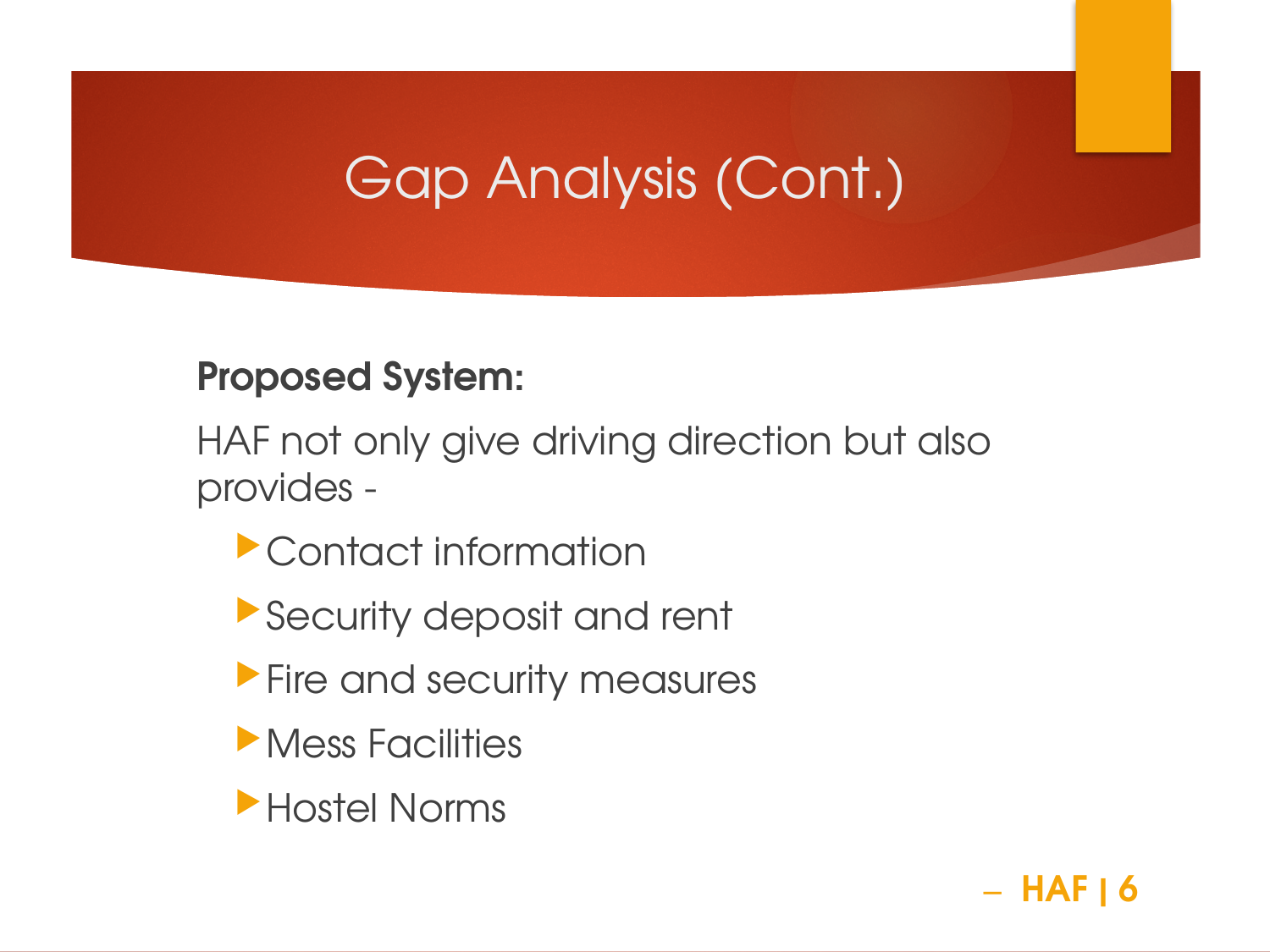

# Gap Analysis (Cont.)
Proposed System:
HAF not only give driving direction but also provides -
Contact information
Security deposit and rent
Fire and security measures
Mess Facilities
Hostel Norms

							‒  HAF | 6